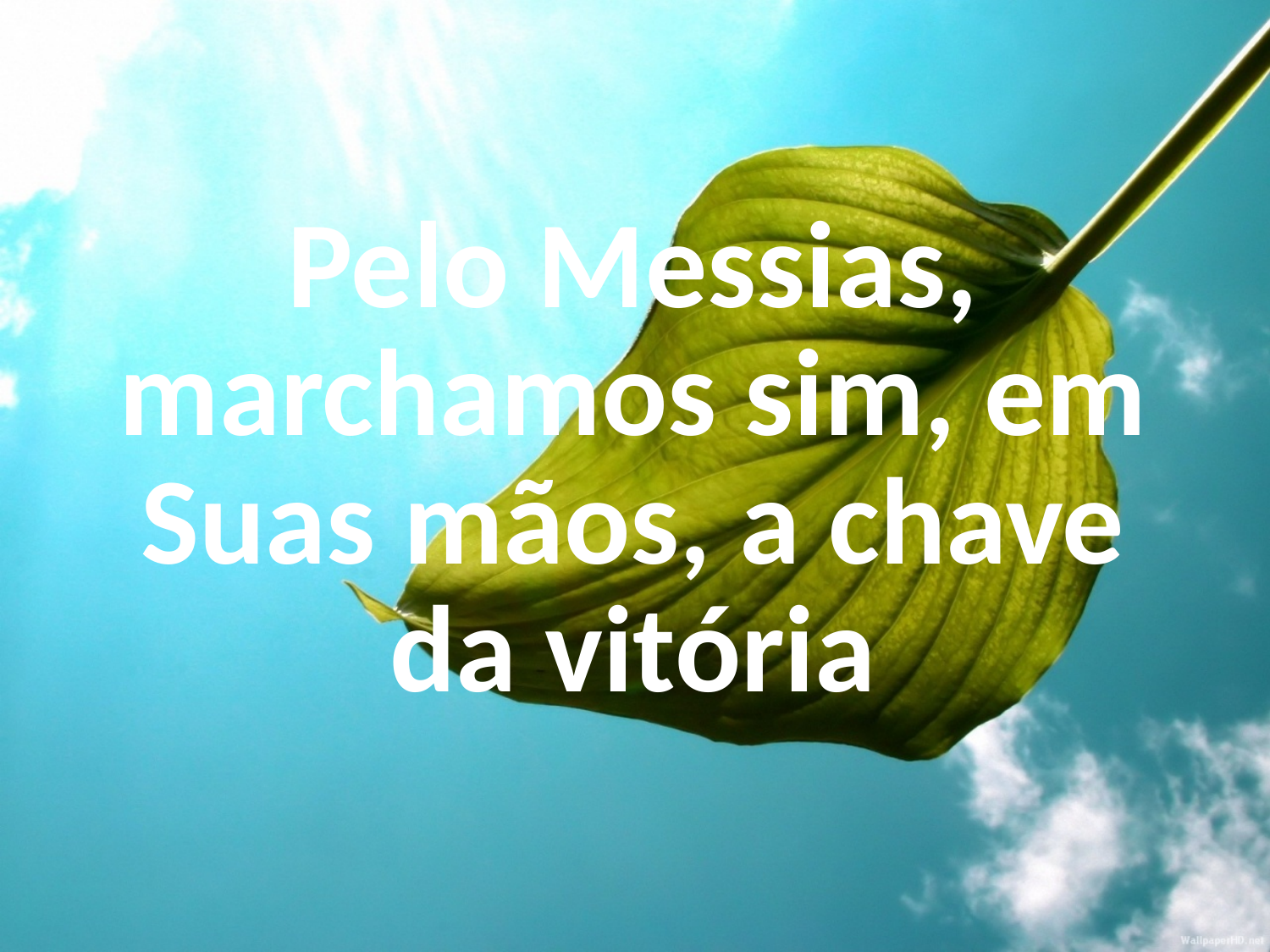

Pelo Messias,
marchamos sim, em
Suas mãos, a chave
da vitória